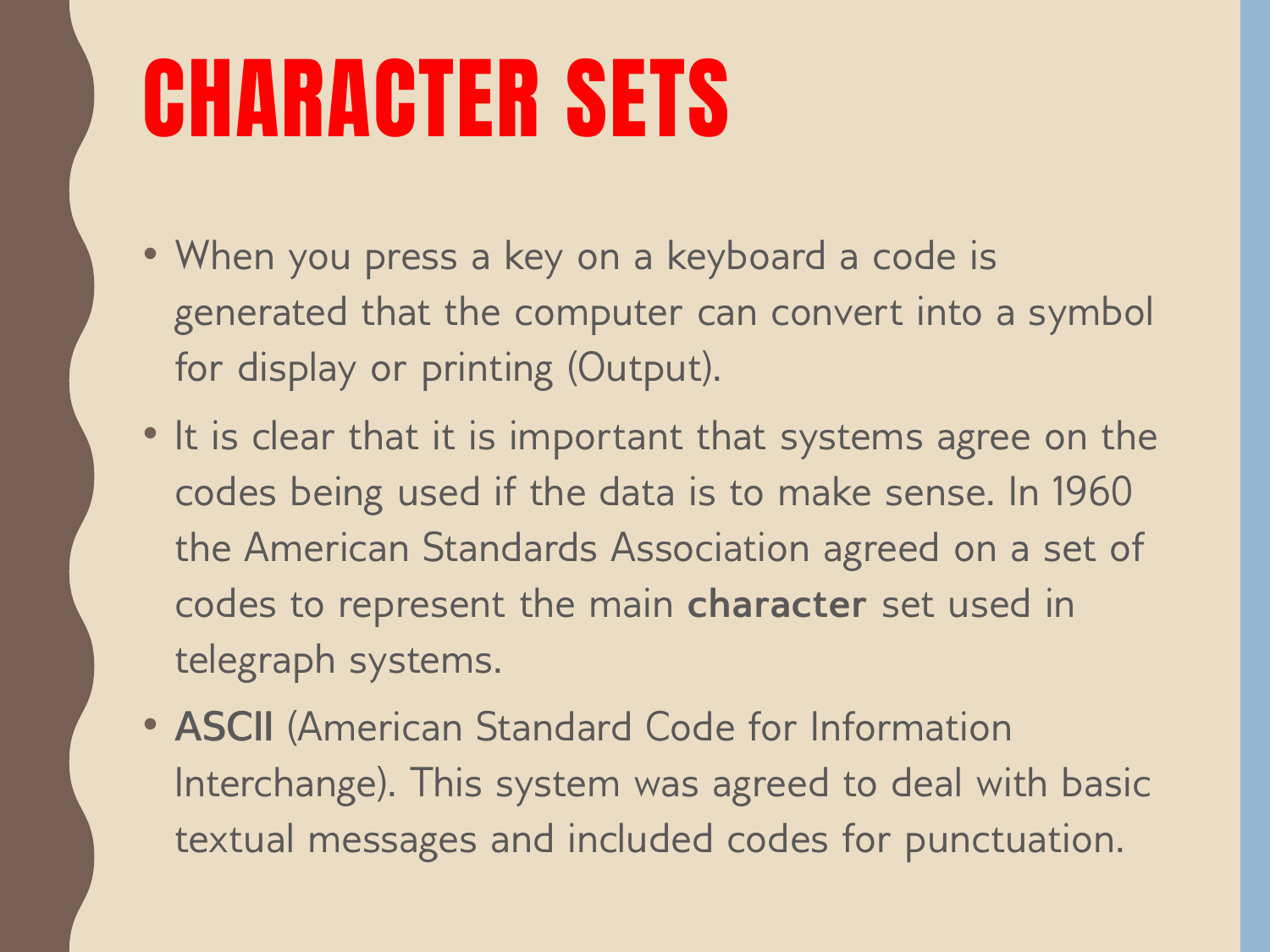

# Character sets
When you press a key on a keyboard a code is generated that the computer can convert into a symbol for display or printing (Output).
It is clear that it is important that systems agree on the codes being used if the data is to make sense. In 1960 the American Standards Association agreed on a set of codes to represent the main character set used in telegraph systems.
ASCII (American Standard Code for Information Interchange). This system was agreed to deal with basic textual messages and included codes for punctuation.